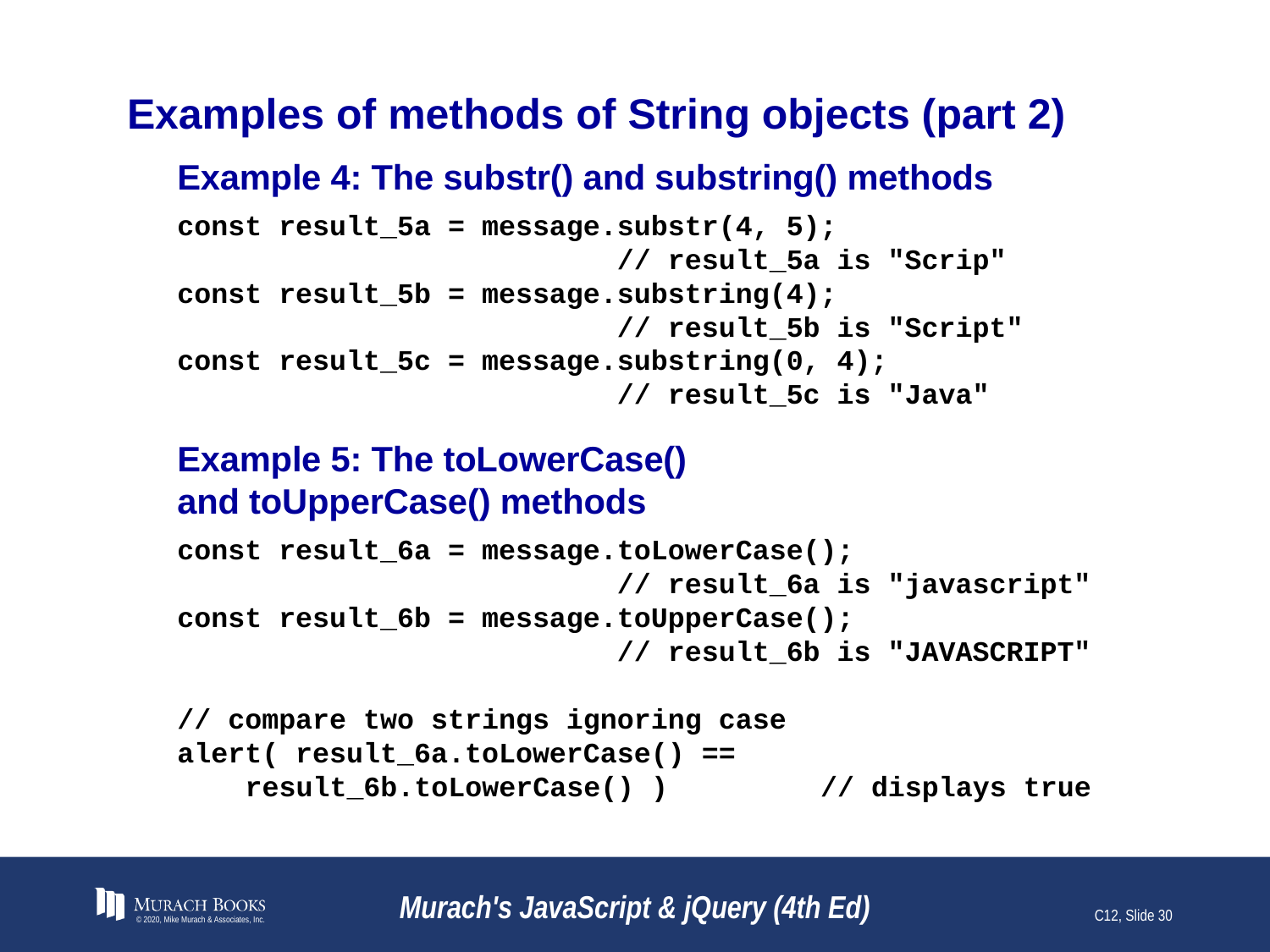

# Examples of methods of String objects (part 2)
Example 4: The substr() and substring() methods
const result_5a = message.substr(4, 5);
                          // result_5a is "Scrip"
const result_5b = message.substring(4);
                          // result_5b is "Script"
const result_5c = message.substring(0, 4);
                          // result_5c is "Java"
Example 5: The toLowerCase()
and toUpperCase() methods
const result_6a = message.toLowerCase();
                          // result_6a is "javascript"
const result_6b = message.toUpperCase();
                          // result_6b is "JAVASCRIPT"

// compare two strings ignoring case
alert( result_6a.toLowerCase() ==
    result_6b.toLowerCase() )         // displays true

© 2020, Mike Murach & Associates, Inc.
Murach's JavaScript & jQuery (4th Ed)

C12, Slide 30